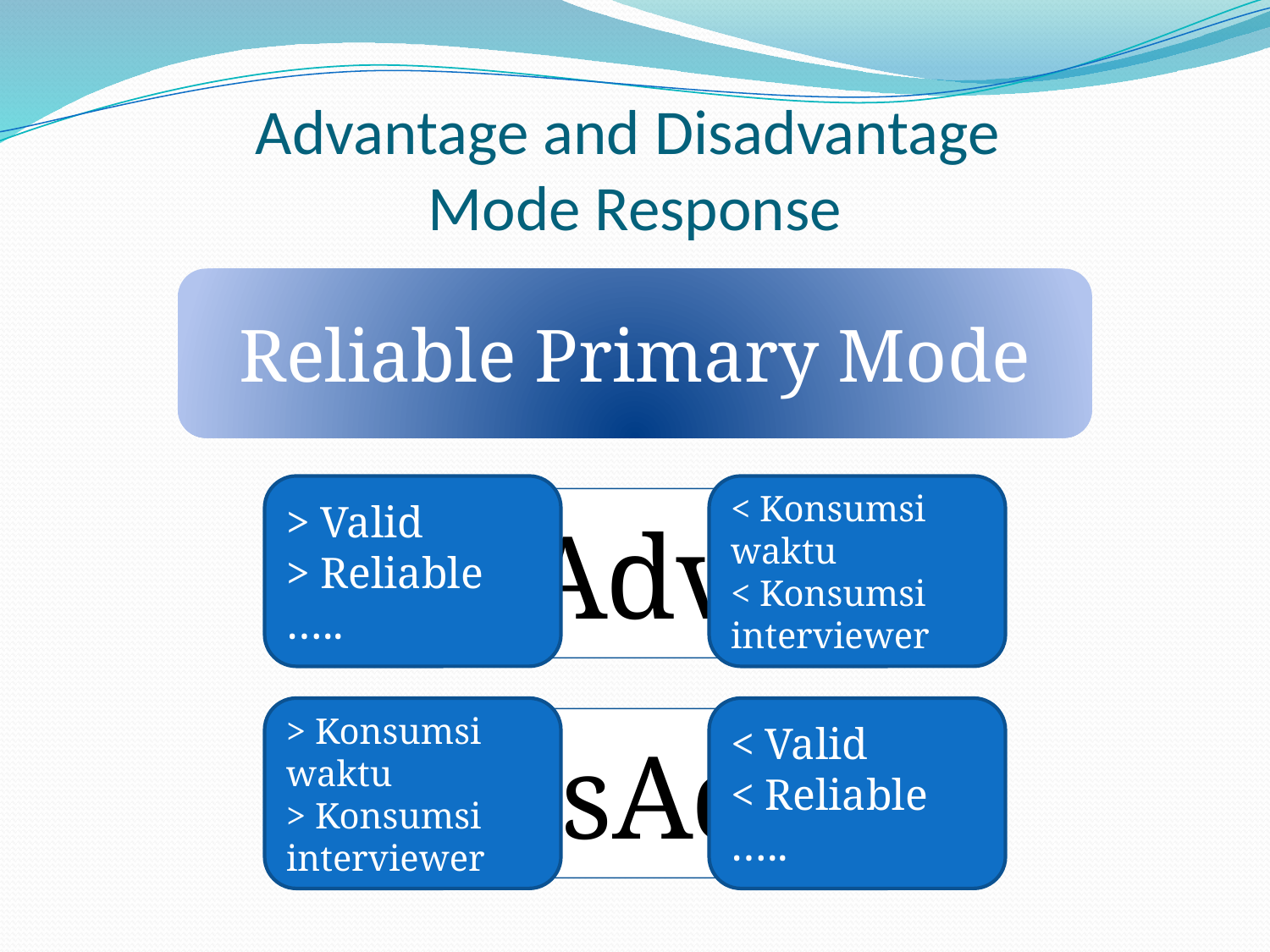

# Advantage and Disadvantage Mode Response
Reliable Primary Mode
Adv
DisAdv
Adv
DisAdv
> Valid
> Reliable
…..
< Konsumsi waktu
< Konsumsi interviewer
> Konsumsi waktu
> Konsumsi interviewer
< Valid
< Reliable
…..